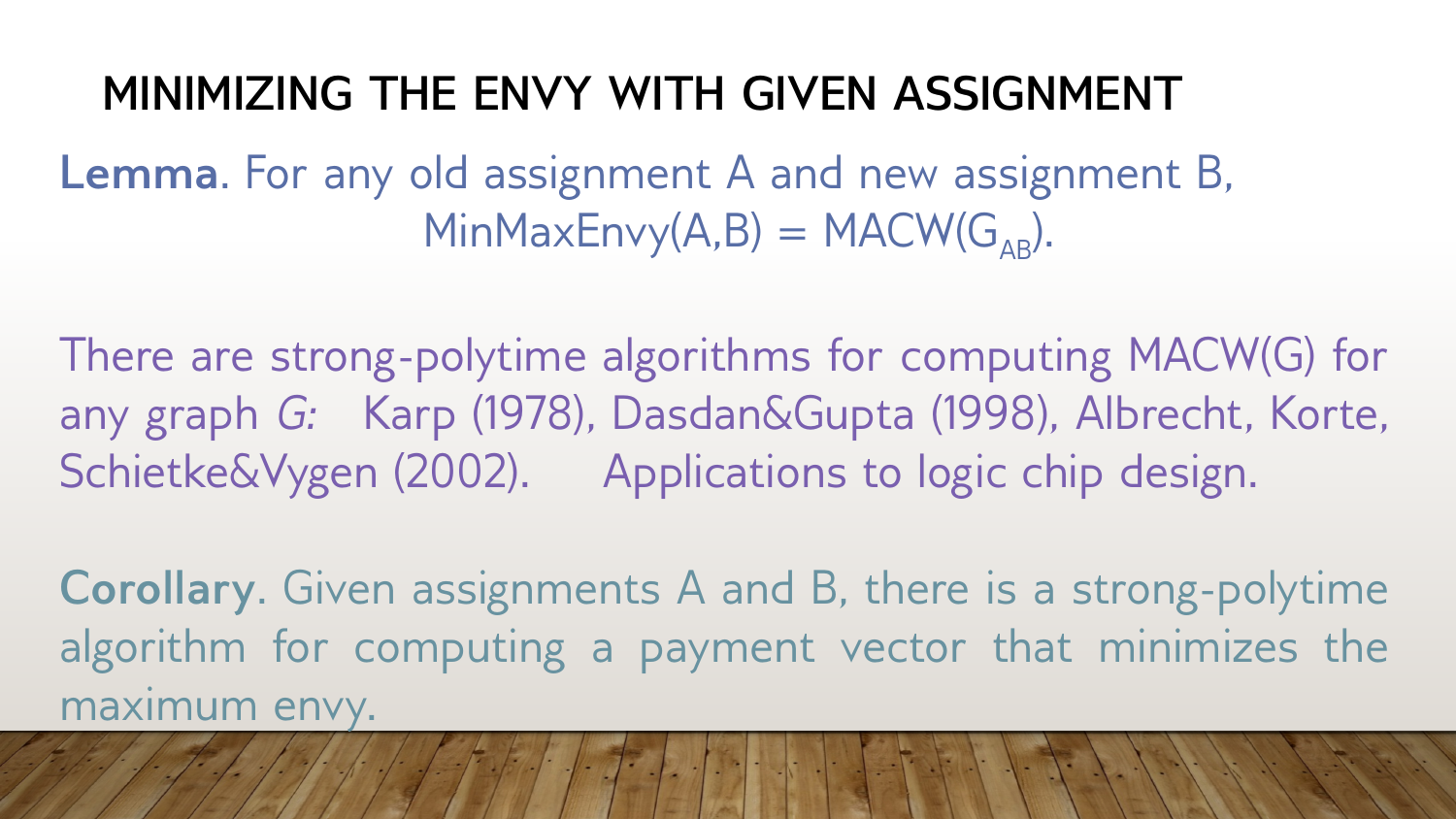

# Minimizing the envy with Given Assignment
Lemma. For any old assignment A and new assignment B,
                         MinMaxEnvy(A,B) = MACW(GAB).

There are strong-polytime algorithms for computing MACW(G) for any graph G:   Karp (1978), Dasdan&Gupta (1998), Albrecht, Korte, Schietke&Vygen (2002).     Applications to logic chip design.

Corollary. Given assignments A and B, there is a strong-polytime algorithm for computing a payment vector that minimizes the maximum envy.